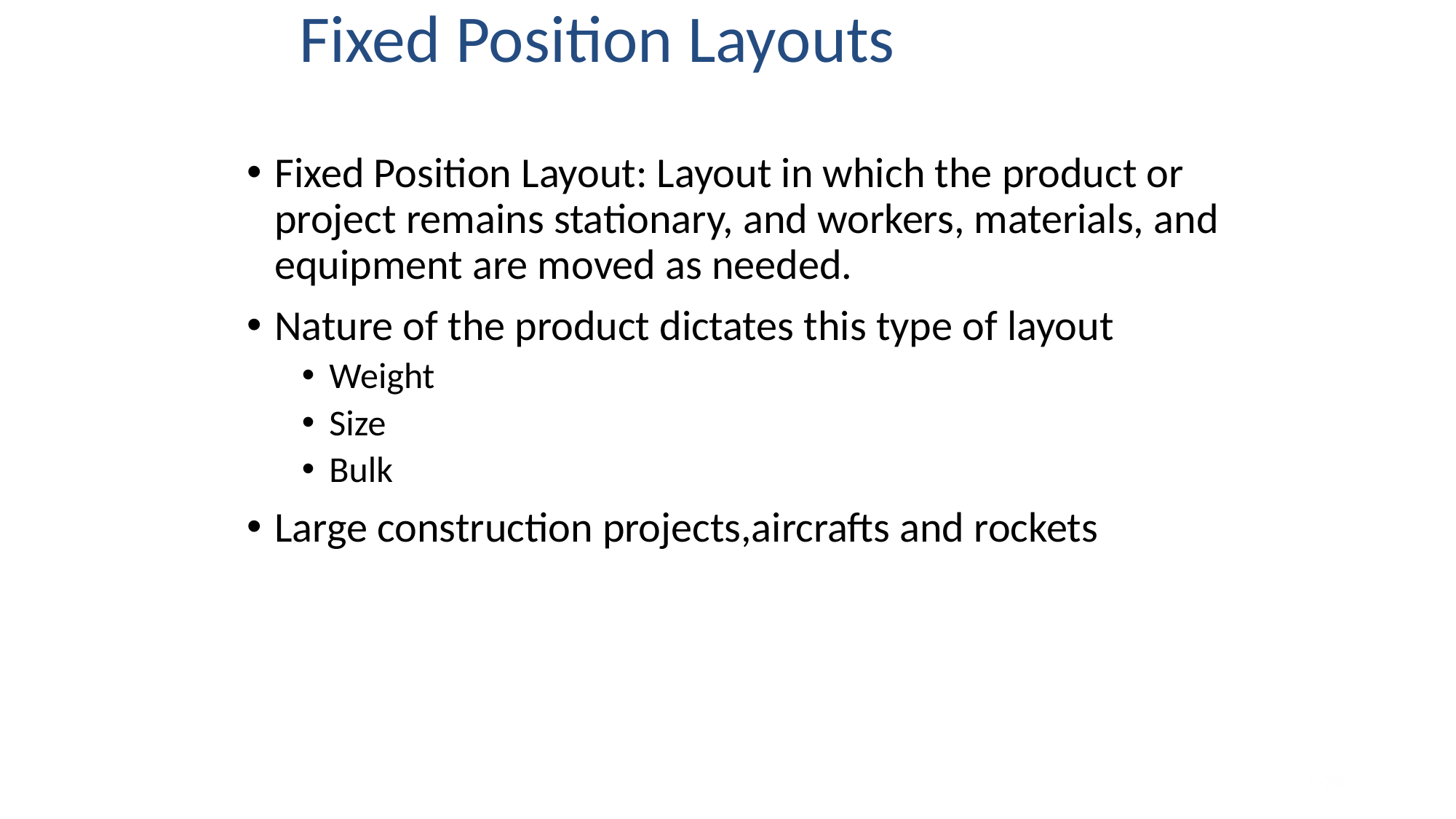

# Fixed Position Layouts
Fixed Position Layout: Layout in which the product or project remains stationary, and workers, materials, and equipment are moved as needed.
Nature of the product dictates this type of layout
Weight
Size
Bulk
Large construction projects,aircrafts and rockets
6-23